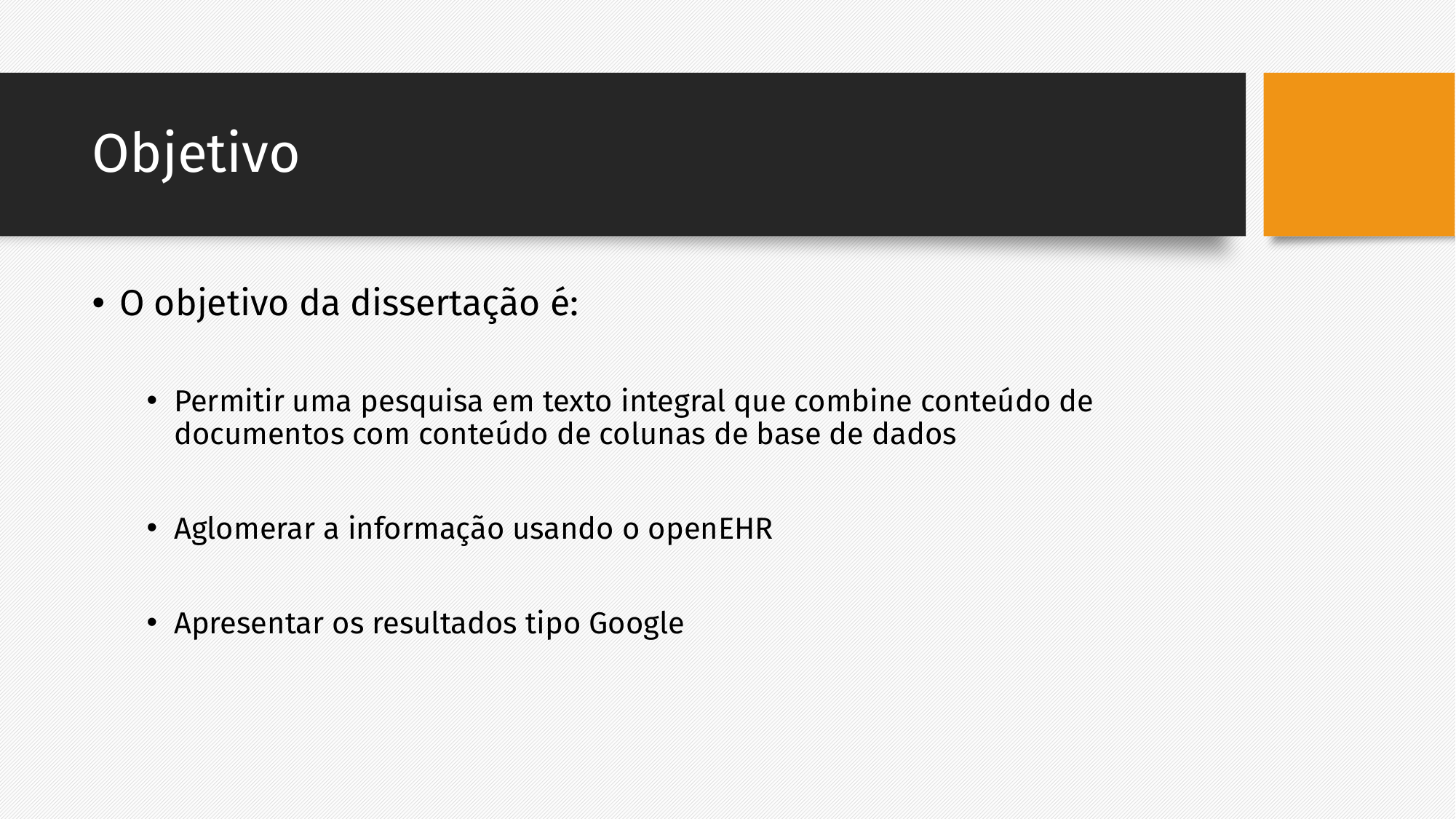

# Objetivo
O objetivo da dissertação é:

Permitir uma pesquisa em texto integral que combine conteúdo de documentos com conteúdo de colunas de base de dados

Aglomerar a informação usando o openEHR

Apresentar os resultados tipo Google